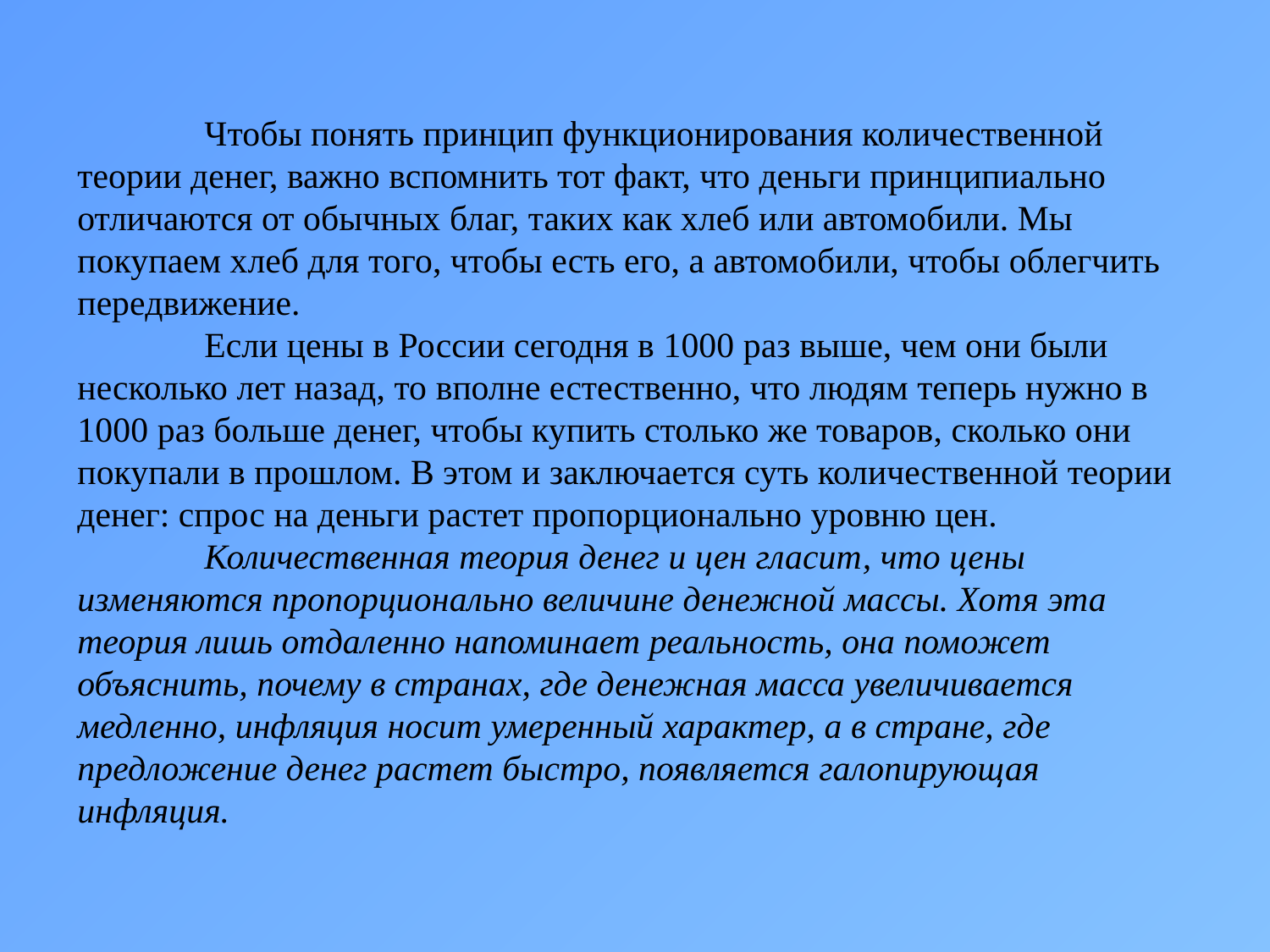

Чтобы понять принцип функционирования количественной теории денег, важно вспомнить тот факт, что деньги принципиально отличаются от обычных благ, таких как хлеб или автомобили. Мы покупаем хлеб для того, чтобы есть его, а автомобили, чтобы облегчить передвижение.
	Если цены в России сегодня в 1000 раз выше, чем они были несколько лет назад, то вполне естественно, что людям теперь нужно в 1000 раз больше денег, чтобы купить столько же товаров, сколько они покупали в прошлом. В этом и заключается суть количественной теории денег: спрос на деньги растет пропорционально уровню цен.
	Количественная теория денег и цен гласит, что цены изменяются пропорционально величине денежной массы. Хотя эта теория лишь отдаленно напоминает реальность, она поможет объяснить, почему в странах, где денежная масса увеличивается медленно, инфляция носит умеренный характер, а в стране, где предложение денег растет быстро, появляется галопирующая инфляция.